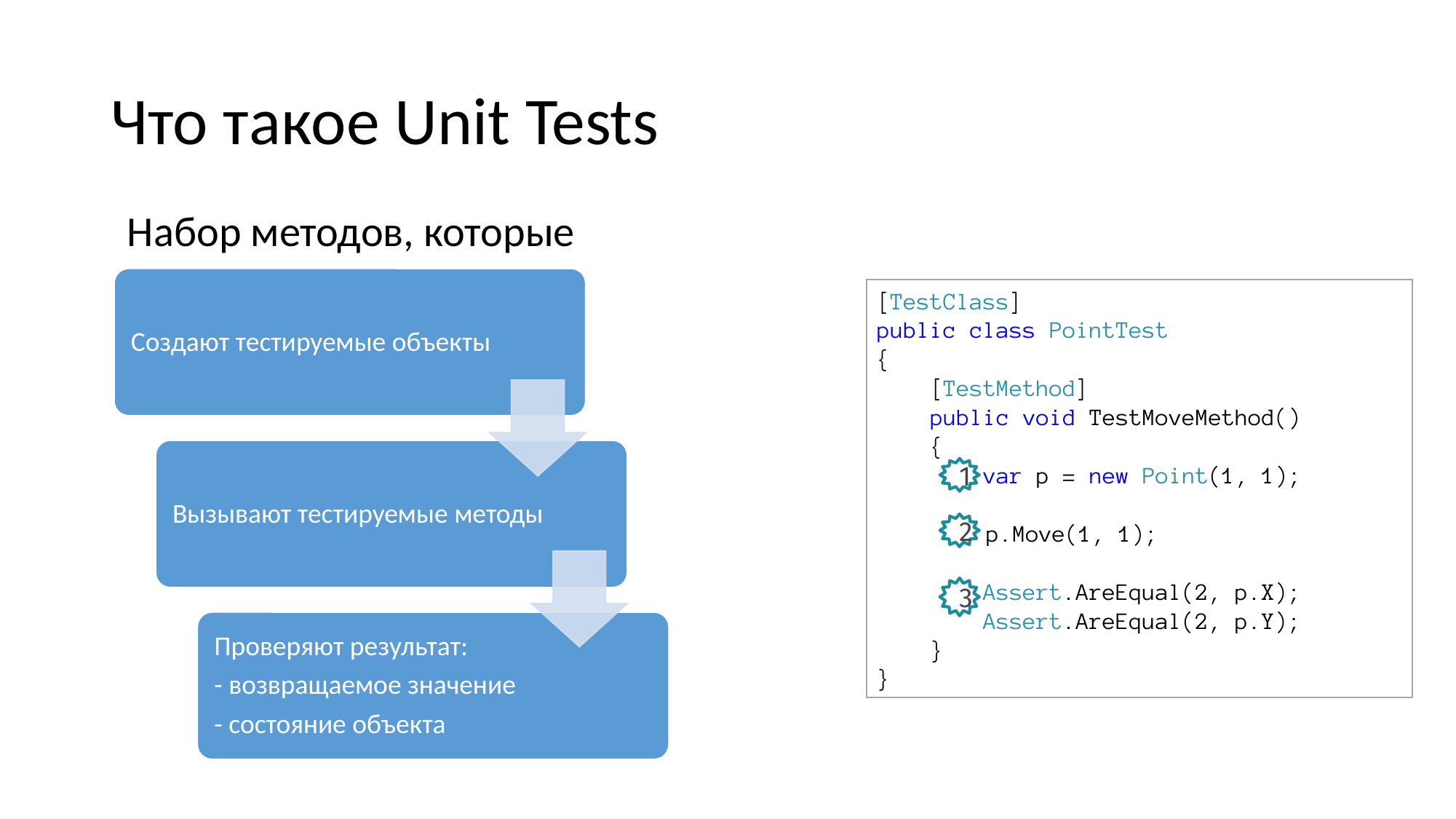

# Что такое Unit Tests
Набор методов, которые
Создают тестируемые объекты
Вызывают тестируемые методы
Проверяют результат:
- возвращаемое значение
- состояние объекта

[TestClass]
public class PointTest
{
    [TestMethod]
    public void TestMoveMethod()
    {
        var p = new Point(1, 1);

	p.Move(1, 1);

        Assert.AreEqual(2, p.X);
        Assert.AreEqual(2, p.Y);
    }
}
1
2
3